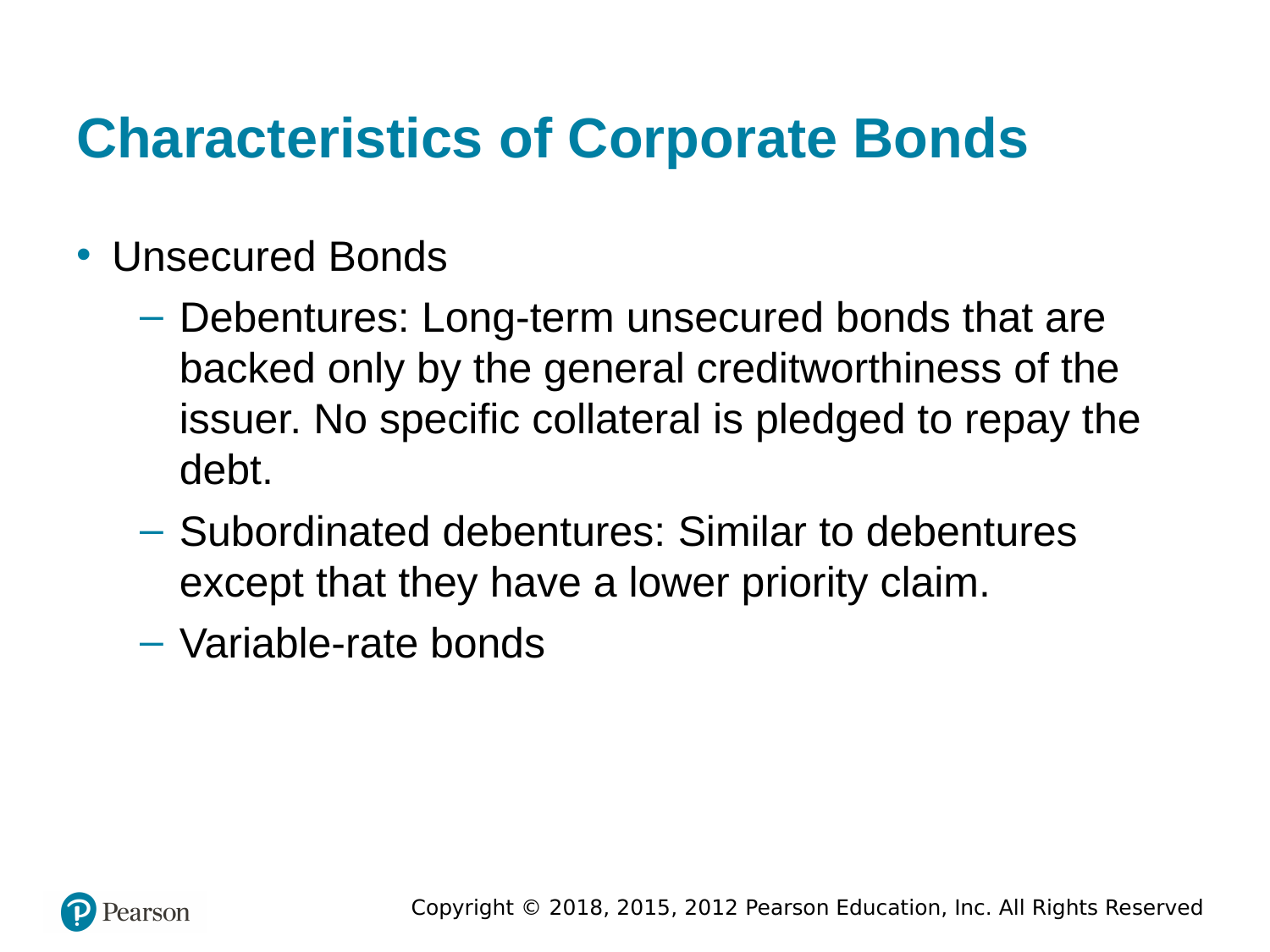

# Characteristics of Corporate Bonds
Unsecured Bonds
Debentures: Long-term unsecured bonds that are backed only by the general creditworthiness of the issuer. No specific collateral is pledged to repay the debt.
Subordinated debentures: Similar to debentures except that they have a lower priority claim.
Variable-rate bonds